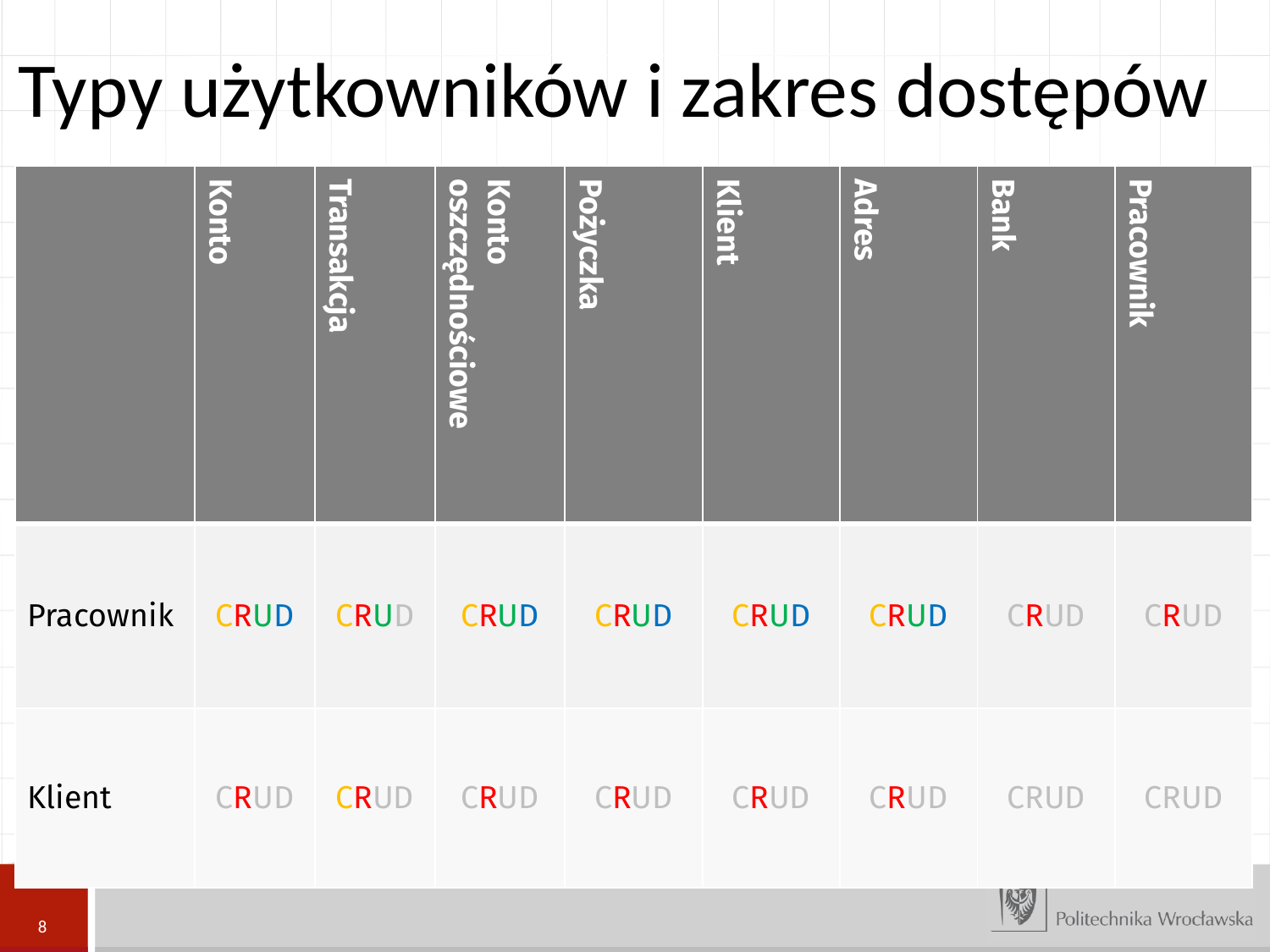

Typy użytkowników i zakres dostępów
|  | Konto | Transakcja | Konto oszczędnościowe | Pożyczka | Klient | Adres | Bank | Pracownik |
| --- | --- | --- | --- | --- | --- | --- | --- | --- |
| Pracownik | CRUD | CRUD | CRUD | CRUD | CRUD | CRUD | CRUD | CRUD |
| Klient | CRUD | CRUD | CRUD | CRUD | CRUD | CRUD | CRUD | CRUD |